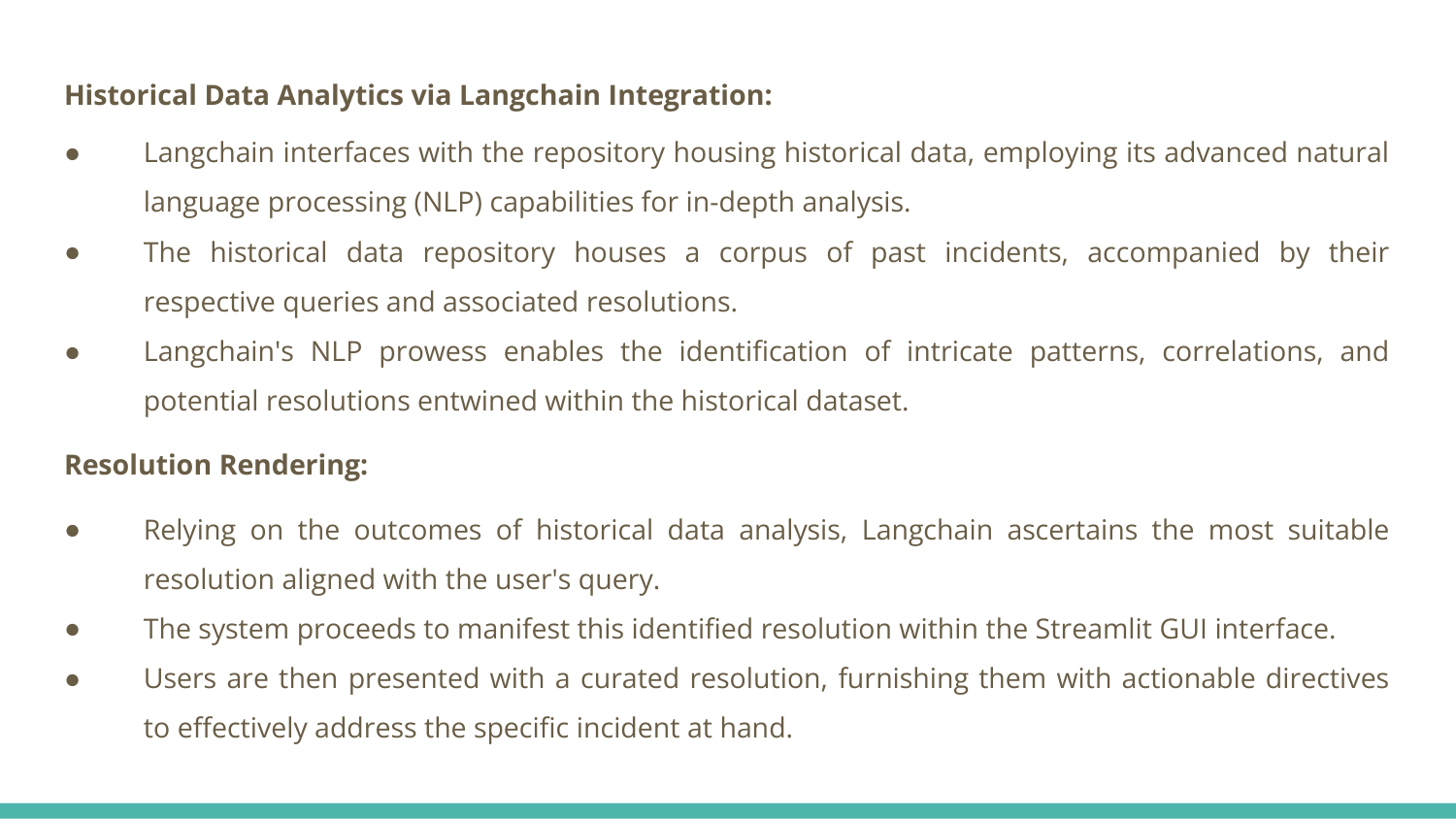

Historical Data Analytics via Langchain Integration:
Langchain interfaces with the repository housing historical data, employing its advanced natural language processing (NLP) capabilities for in-depth analysis.
The historical data repository houses a corpus of past incidents, accompanied by their respective queries and associated resolutions.
Langchain's NLP prowess enables the identification of intricate patterns, correlations, and potential resolutions entwined within the historical dataset.
Resolution Rendering:
Relying on the outcomes of historical data analysis, Langchain ascertains the most suitable resolution aligned with the user's query.
The system proceeds to manifest this identified resolution within the Streamlit GUI interface.
Users are then presented with a curated resolution, furnishing them with actionable directives to effectively address the specific incident at hand.